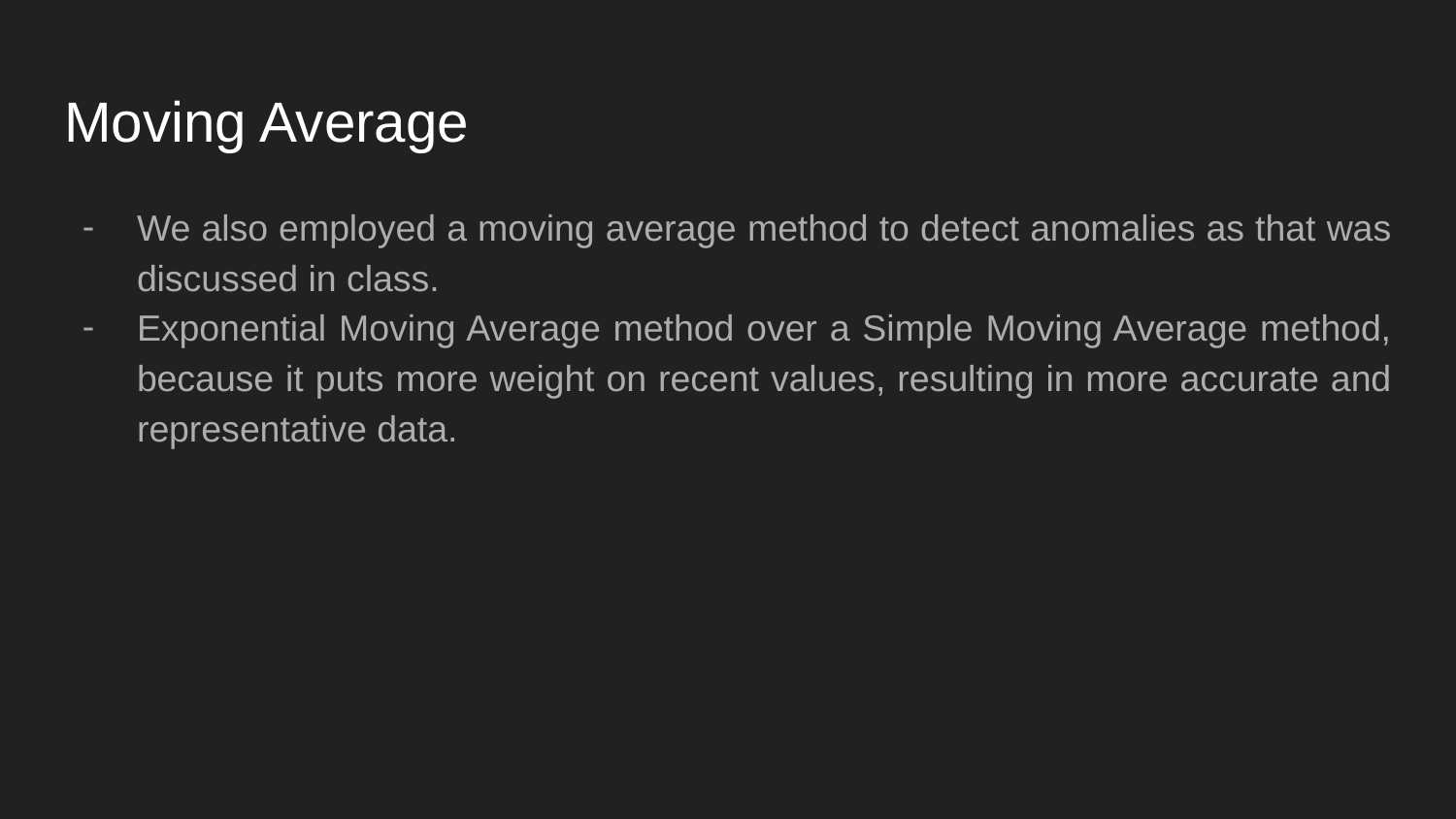

# Moving Average
We also employed a moving average method to detect anomalies as that was discussed in class.
Exponential Moving Average method over a Simple Moving Average method, because it puts more weight on recent values, resulting in more accurate and representative data.